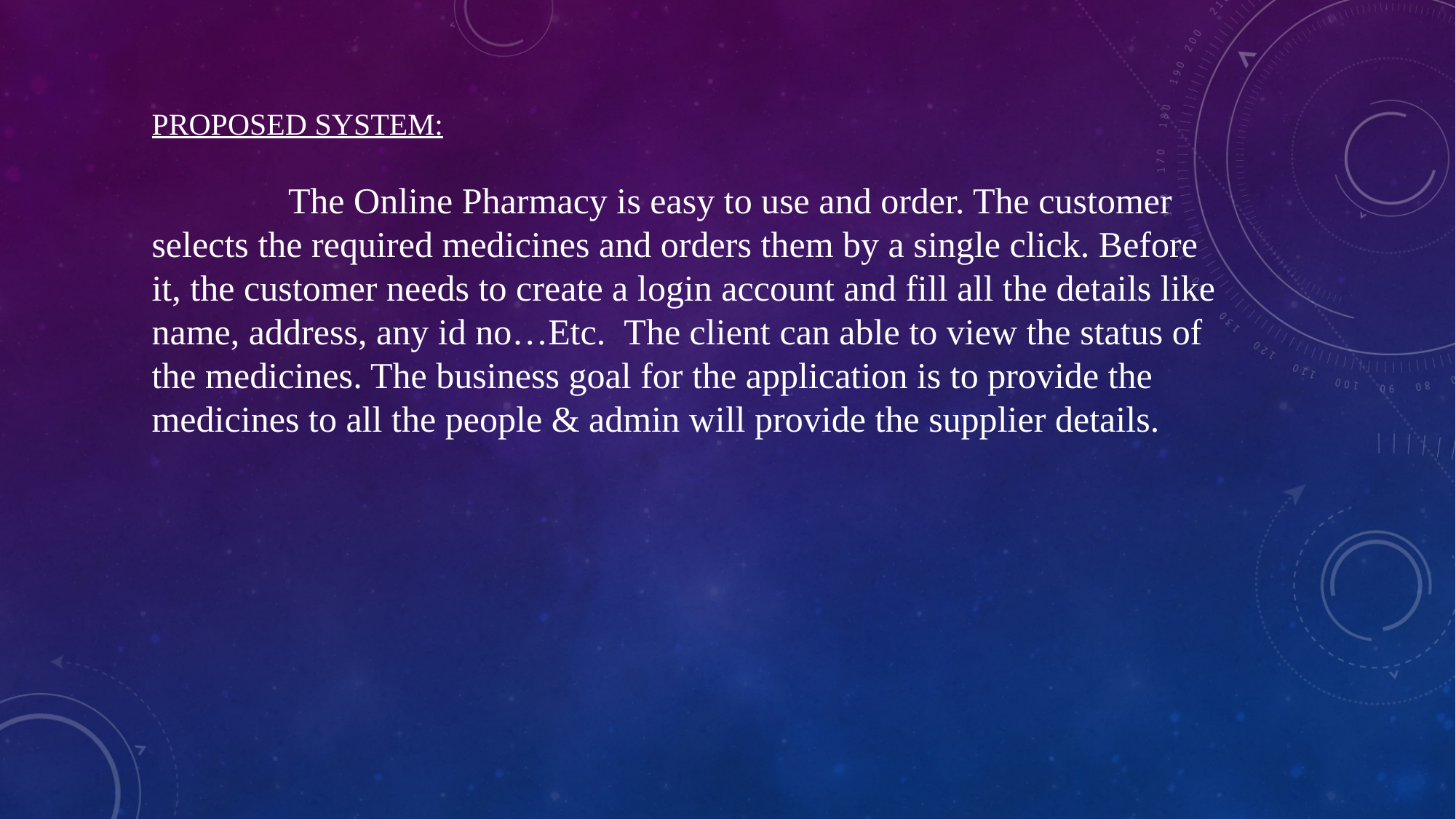

PROPOSED SYSTEM:

               The Online Pharmacy is easy to use and order. The customer selects the required medicines and orders them by a single click. Before it, the customer needs to create a login account and fill all the details like name, address, any id no…Etc.  The client can able to view the status of the medicines. The business goal for the application is to provide the medicines to all the people & admin will provide the supplier details.